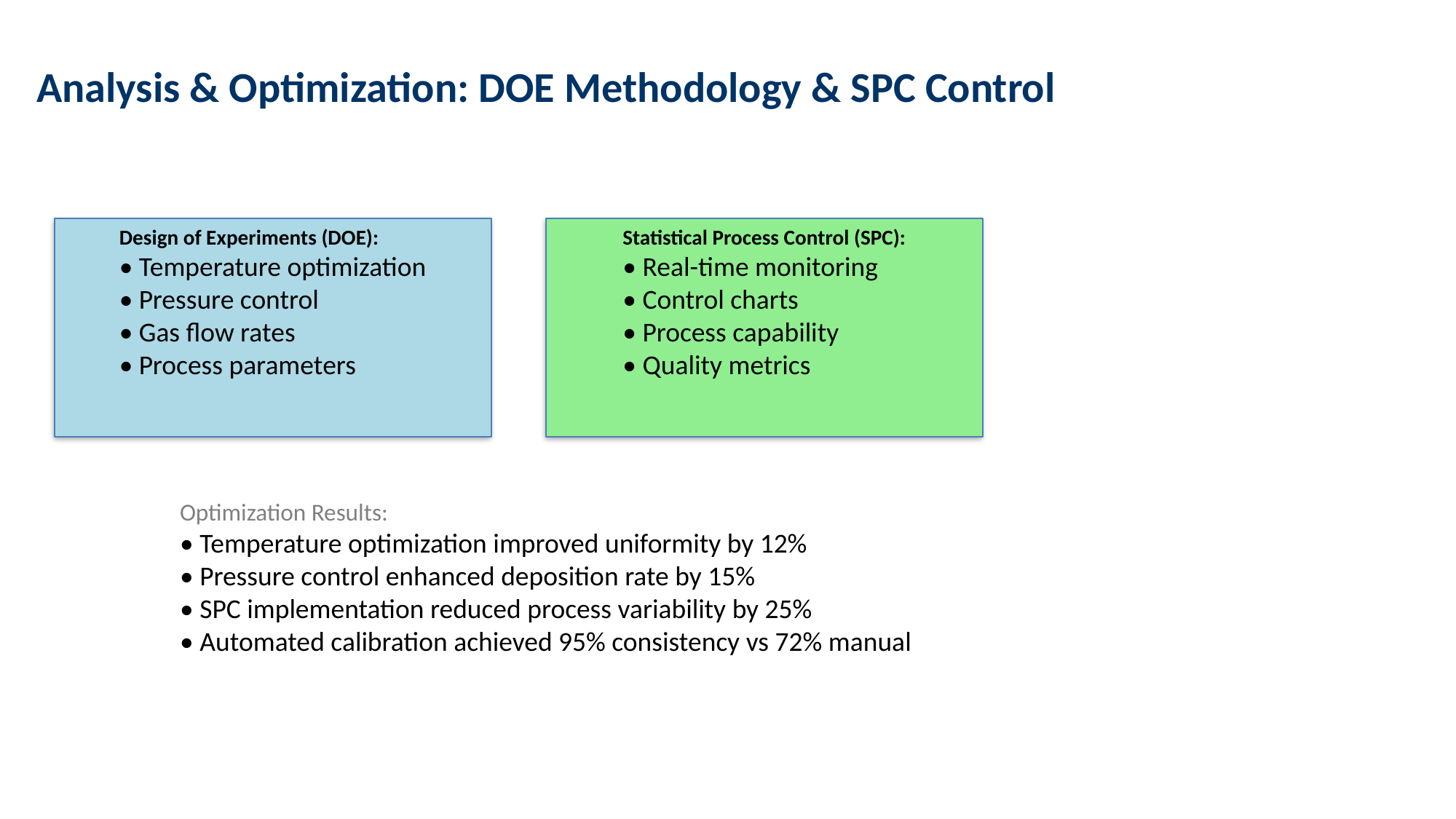

Analysis & Optimization: DOE Methodology & SPC Control

Design of Experiments (DOE):
• Temperature optimization
• Pressure control
• Gas flow rates
• Process parameters

Statistical Process Control (SPC):
• Real-time monitoring
• Control charts
• Process capability
• Quality metrics
Optimization Results:
• Temperature optimization improved uniformity by 12%
• Pressure control enhanced deposition rate by 15%
• SPC implementation reduced process variability by 25%
• Automated calibration achieved 95% consistency vs 72% manual